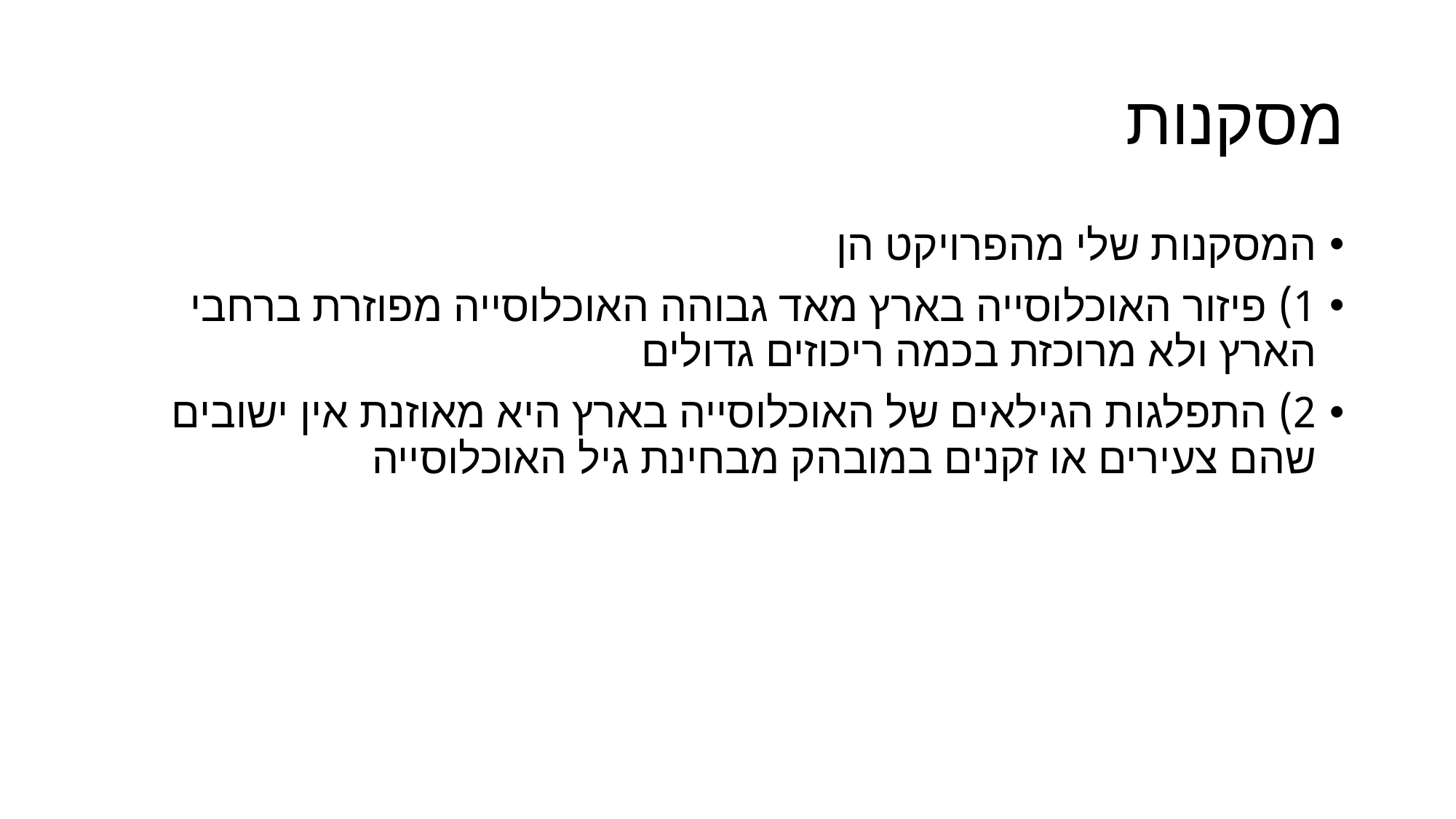

# מסקנות
המסקנות שלי מהפרויקט הן
1) פיזור האוכלוסייה בארץ מאד גבוהה האוכלוסייה מפוזרת ברחבי הארץ ולא מרוכזת בכמה ריכוזים גדולים
2) התפלגות הגילאים של האוכלוסייה בארץ היא מאוזנת אין ישובים שהם צעירים או זקנים במובהק מבחינת גיל האוכלוסייה